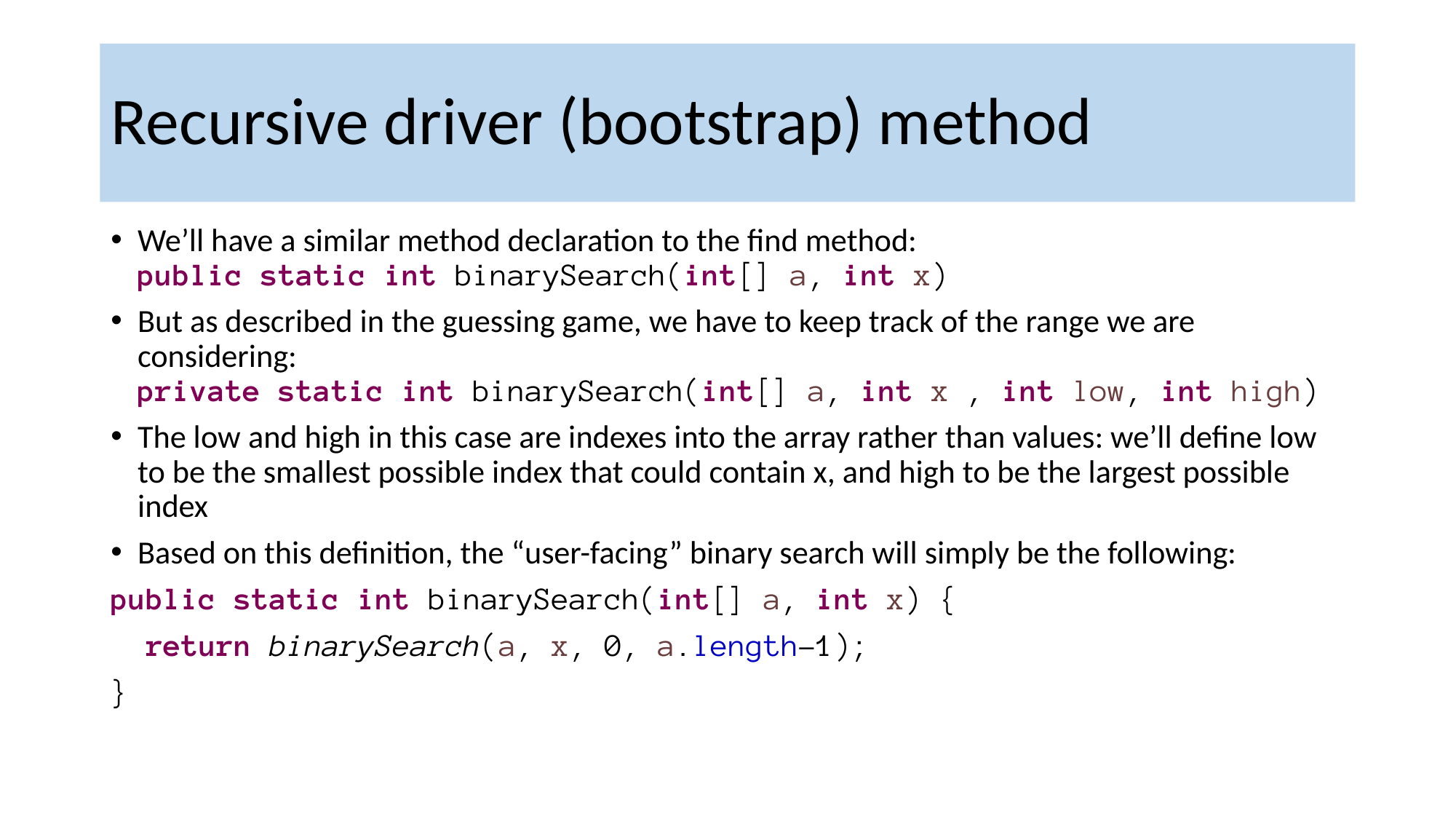

# Recursive driver (bootstrap) method
We’ll have a similar method declaration to the find method:
public static int binarySearch(int[] a, int x)
But as described in the guessing game, we have to keep track of the range we are considering:
private static int binarySearch(int[] a, int x , int low, int high)
The low and high in this case are indexes into the array rather than values: we’ll define low to be the smallest possible index that could contain x, and high to be the largest possible index
Based on this definition, the “user-facing” binary search will simply be the following:
public static int binarySearch(int[] a, int x) {
  return binarySearch(a, x, 0, a.length-1);
}